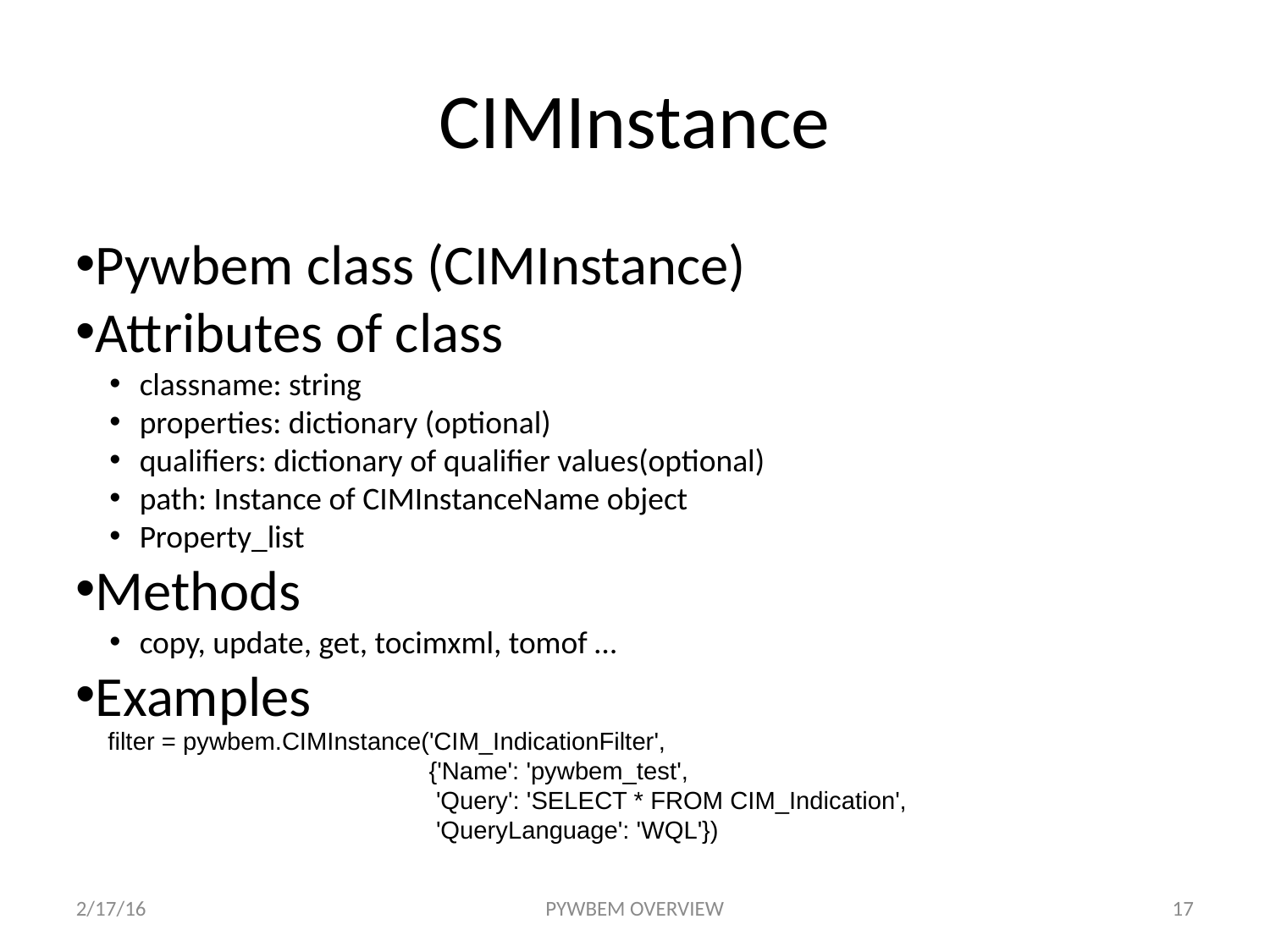

CIMInstance
Pywbem class (CIMInstance)
Attributes of class
classname: string
properties: dictionary (optional)
qualifiers: dictionary of qualifier values(optional)
path: Instance of CIMInstanceName object
Property_list
Methods
copy, update, get, tocimxml, tomof …
Examples
filter = pywbem.CIMInstance('CIM_IndicationFilter',
                                              {'Name': 'pywbem_test',
                                               'Query': 'SELECT * FROM CIM_Indication',
                                               'QueryLanguage': 'WQL'})
2/17/16
PYWBEM OVERVIEW
17